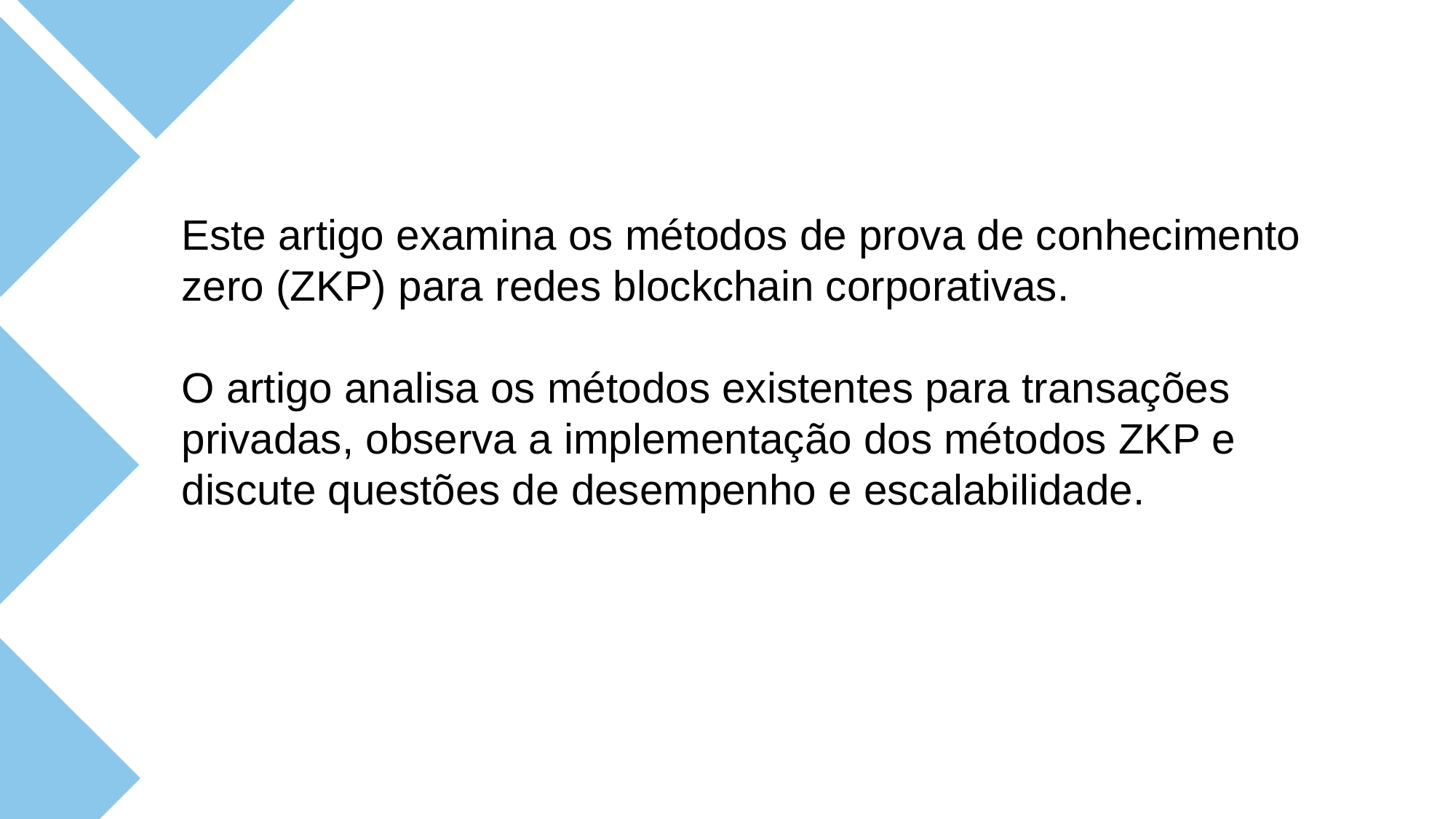

Este artigo examina os métodos de prova de conhecimento zero (ZKP) para redes blockchain corporativas.

O artigo analisa os métodos existentes para transações privadas, observa a implementação dos métodos ZKP e discute questões de desempenho e escalabilidade.